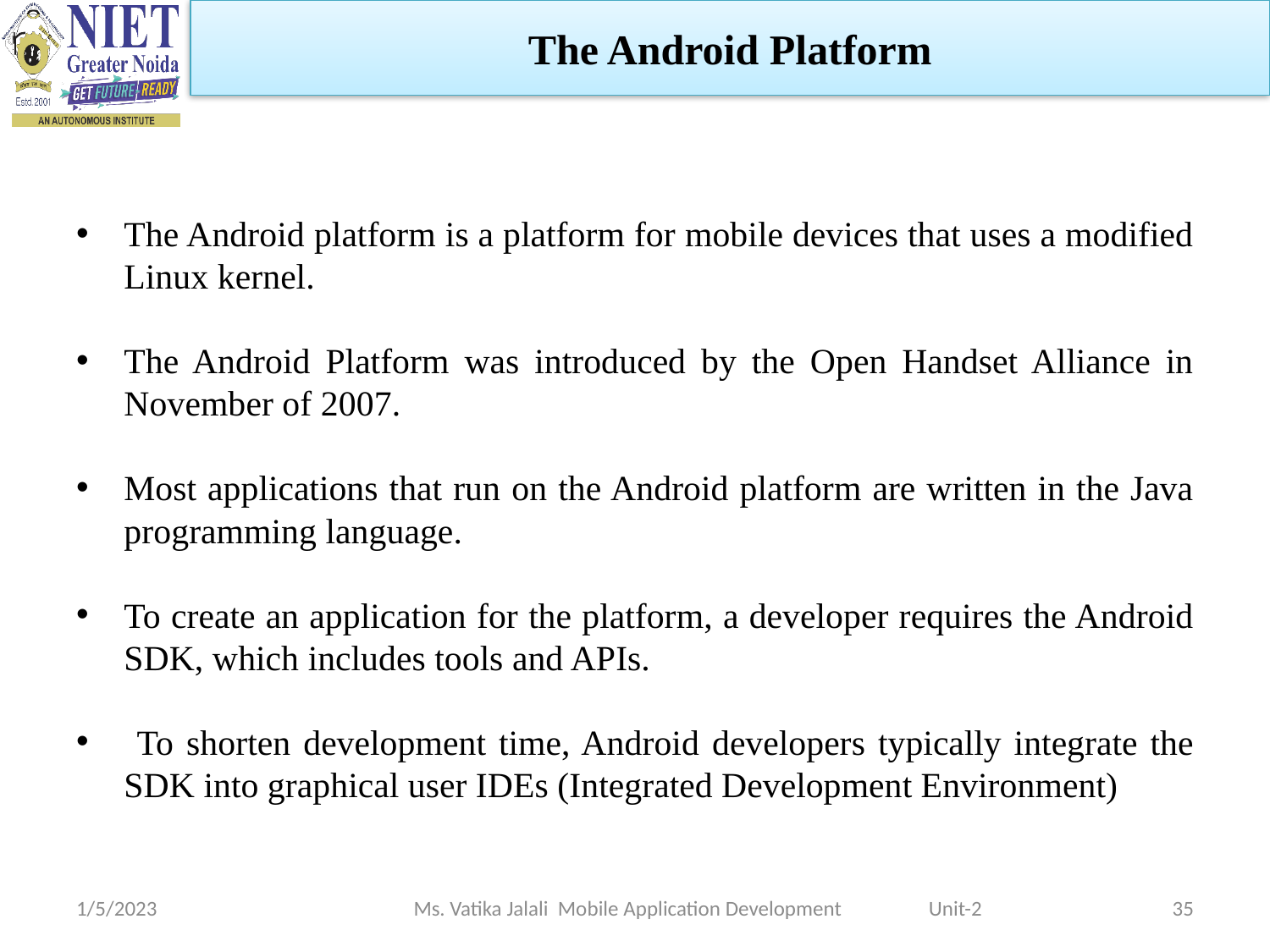

The Android Platform

The Android platform is a platform for mobile devices that uses a modified Linux kernel.

The Android Platform was introduced by the Open Handset Alliance in November of 2007.

Most applications that run on the Android platform are written in the Java programming language.

To create an application for the platform, a developer requires the Android SDK, which includes tools and APIs.

 To shorten development time, Android developers typically integrate the SDK into graphical user IDEs (Integrated Development Environment)
1/5/2023
Ms. Vatika Jalali  Mobile Application Development                  Unit-2
35